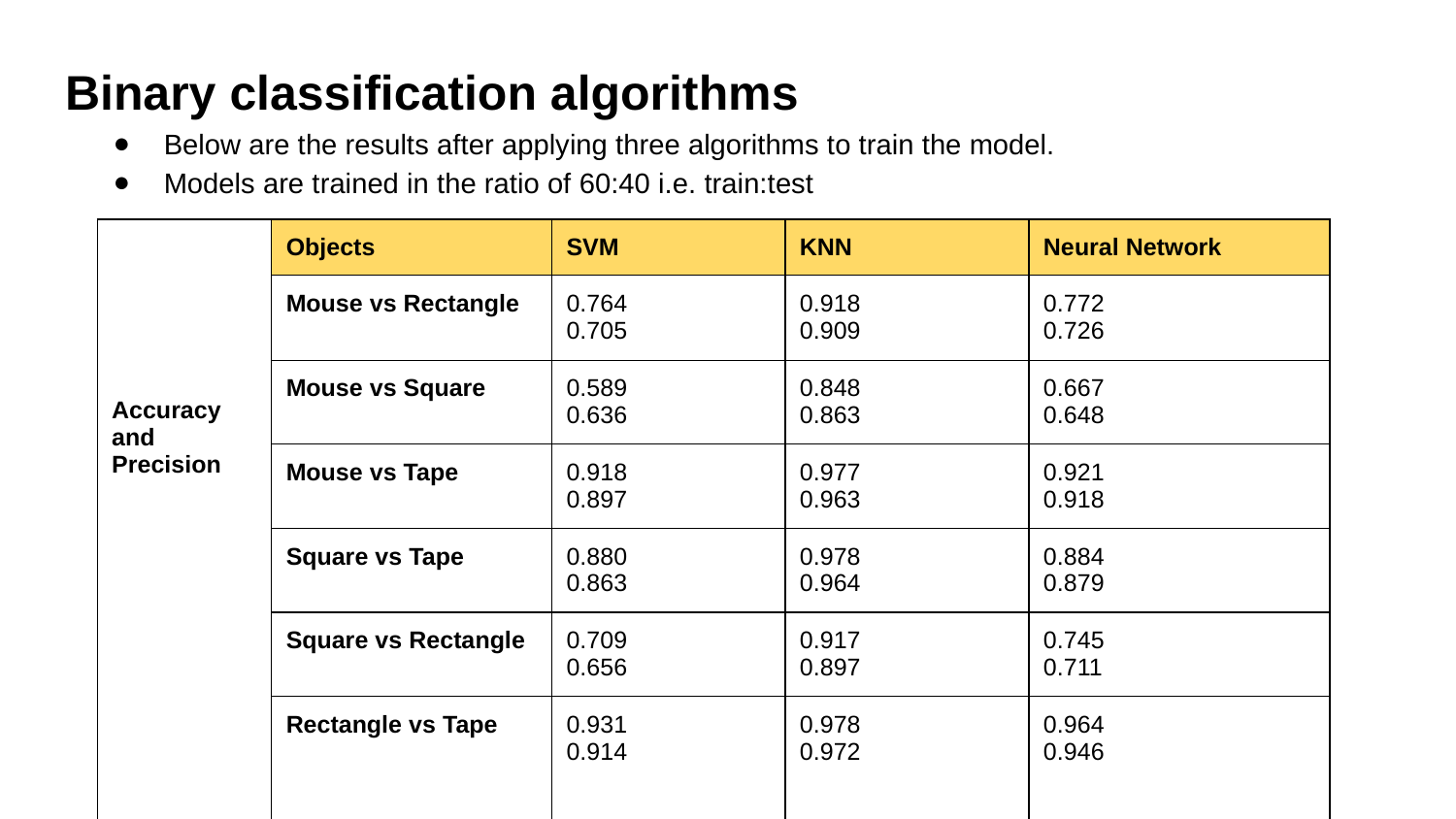

Binary classification algorithms

Below are the results after applying three algorithms to train the model.
Models are trained in the ratio of 60:40 i.e. train:test
| Accuracy and Precision | Objects | SVM | KNN | Neural Network |
| --- | --- | --- | --- | --- |
|  | Mouse vs Rectangle | 0.764 0.705 | 0.918 0.909 | 0.772 0.726 |
|  | Mouse vs Square | 0.589 0.636 | 0.848 0.863 | 0.667 0.648 |
|  | Mouse vs Tape | 0.918 0.897 | 0.977 0.963 | 0.921 0.918 |
|  | Square vs Tape | 0.880 0.863 | 0.978 0.964 | 0.884 0.879 |
|  | Square vs Rectangle | 0.709 0.656 | 0.917 0.897 | 0.745 0.711 |
|  | Rectangle vs Tape | 0.931 0.914 | 0.978 0.972 | 0.964 0.946 |